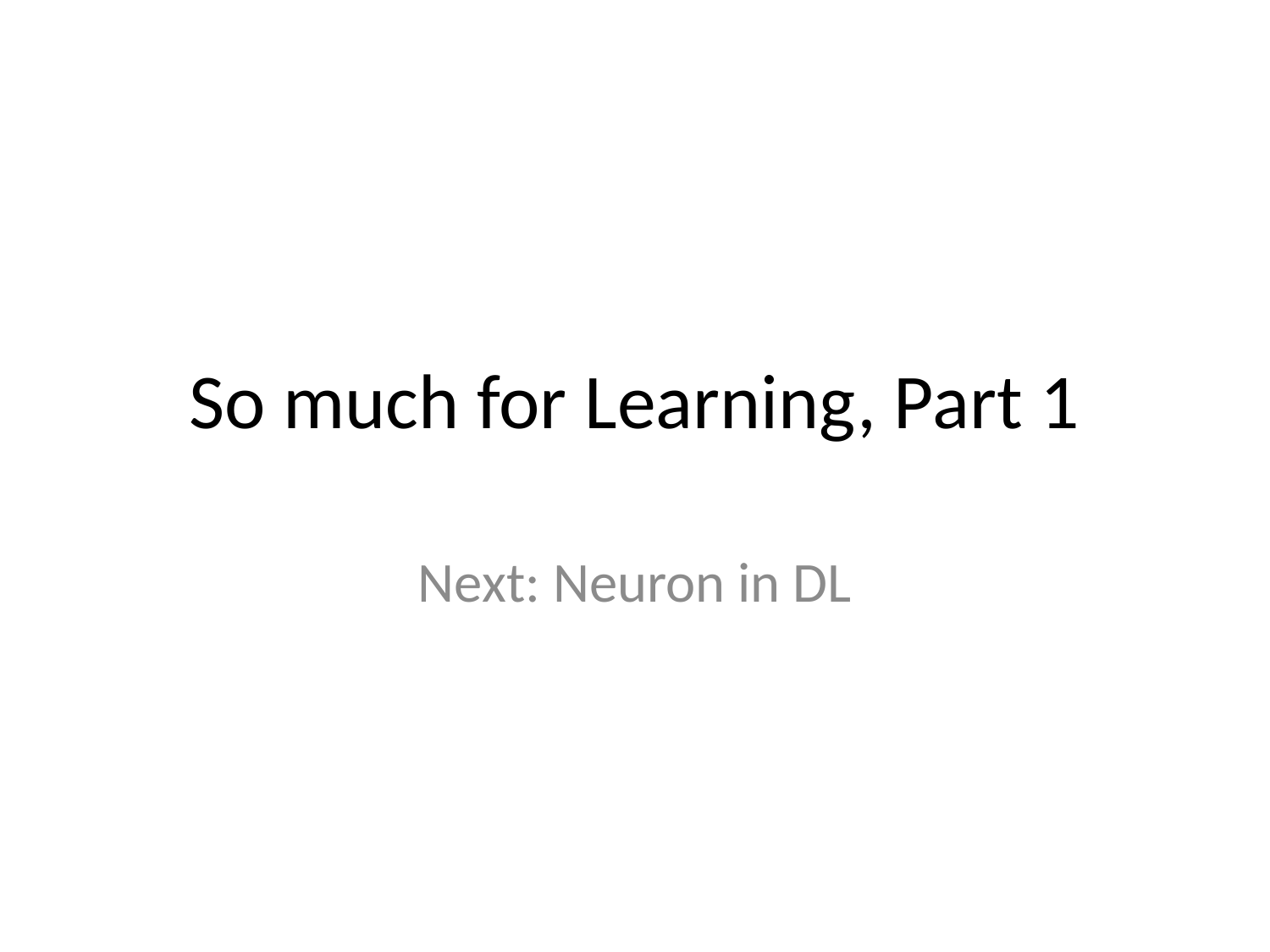

# So much for Learning, Part 1
Next: Neuron in DL